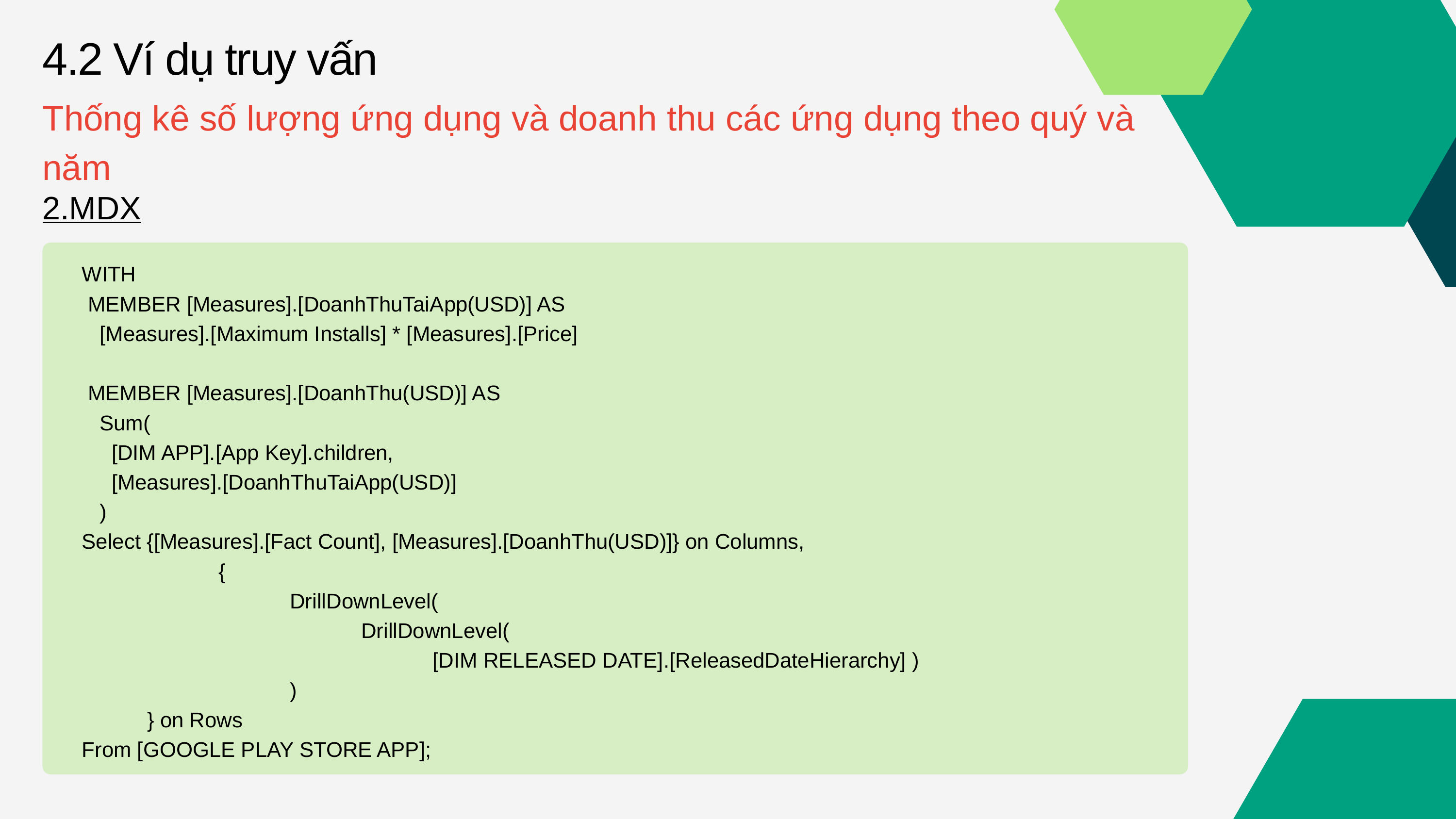

4.2 Ví dụ truy vấn

Thống kê số lượng ứng dụng và doanh thu các ứng dụng theo quý và năm
2.MDX

WITH
 MEMBER [Measures].[DoanhThuTaiApp(USD)] AS
   [Measures].[Maximum Installs] * [Measures].[Price]

 MEMBER [Measures].[DoanhThu(USD)] AS
   Sum(
     [DIM APP].[App Key].children,
     [Measures].[DoanhThuTaiApp(USD)]
   )
Select {[Measures].[Fact Count], [Measures].[DoanhThu(USD)]} on Columns,
                       {
                                   DrillDownLevel(
                                               DrillDownLevel(
                                                           [DIM RELEASED DATE].[ReleasedDateHierarchy] )
                                   )
           } on Rows
From [GOOGLE PLAY STORE APP];